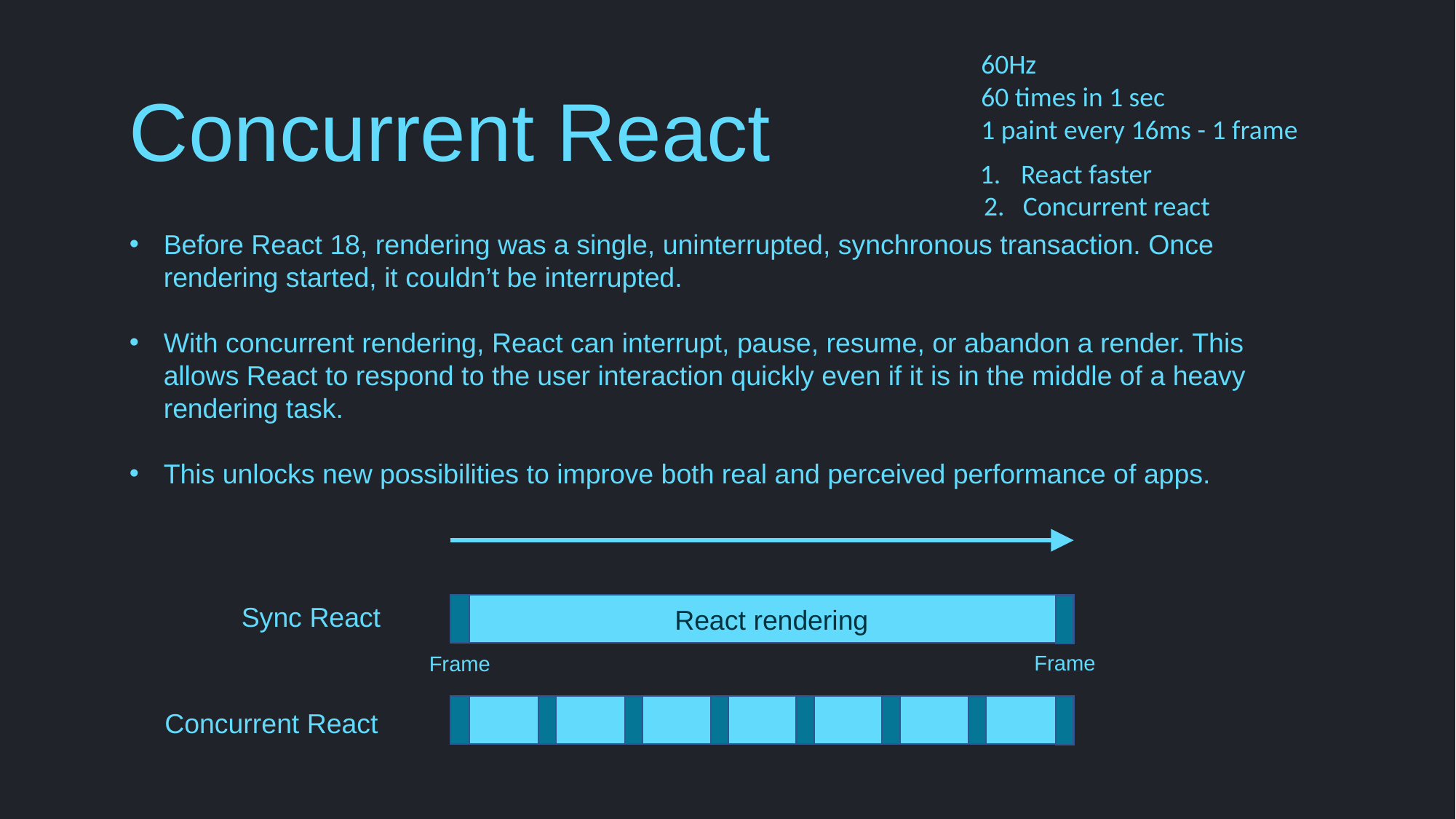

60Hz
60 times in 1 sec
1 paint every 16ms - 1 frame
Concurrent React
React faster
2.   Concurrent react
Before React 18, rendering was a single, uninterrupted, synchronous transaction. Once rendering started, it couldn’t be interrupted.

With concurrent rendering, React can interrupt, pause, resume, or abandon a render. This allows React to respond to the user interaction quickly even if it is in the middle of a heavy rendering task.

This unlocks new possibilities to improve both real and perceived performance of apps.
Sync React

React rendering
Frame
Frame

Concurrent React